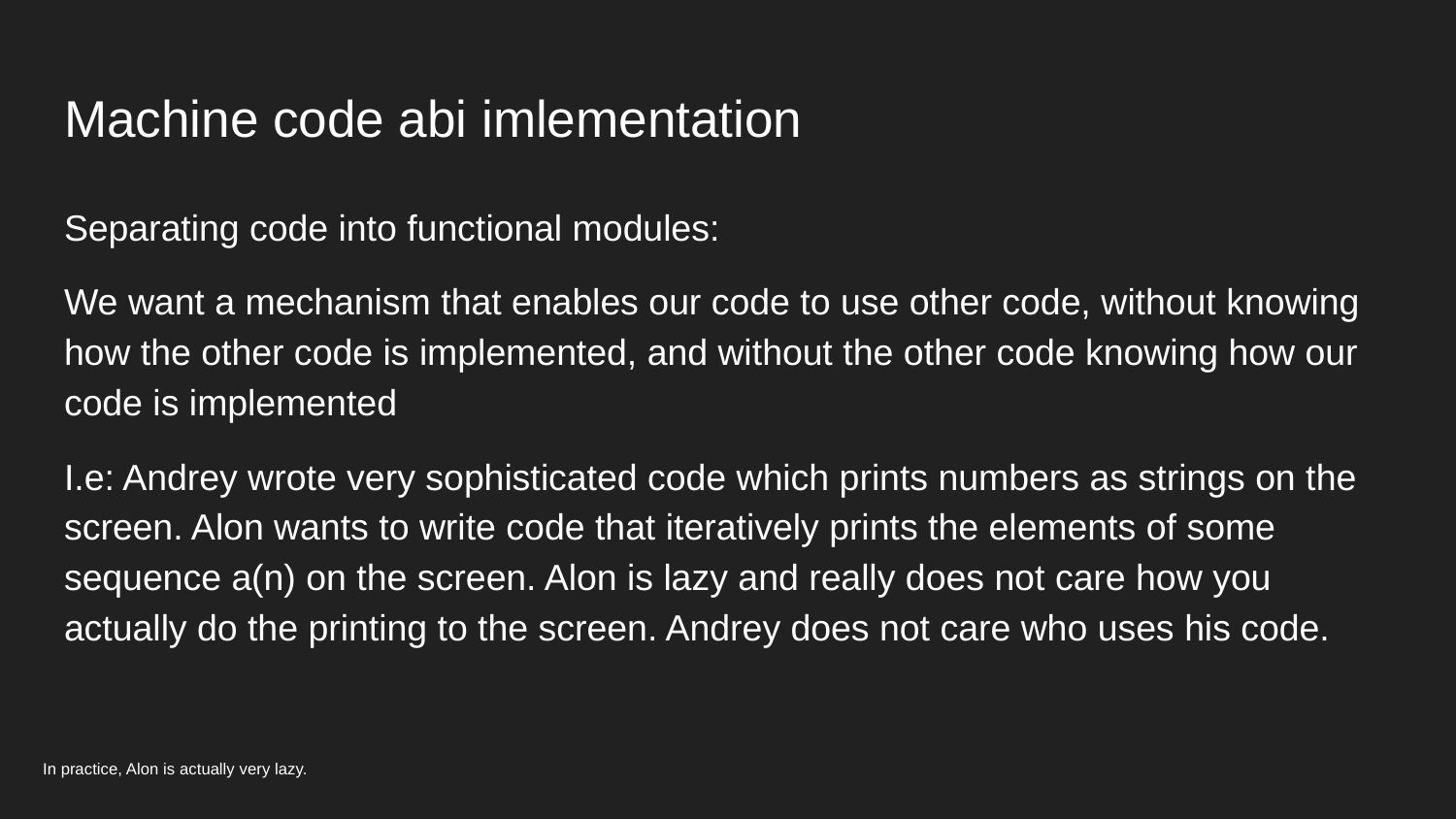

# Machine code abi imlementation
Separating code into functional modules:
We want a mechanism that enables our code to use other code, without knowing how the other code is implemented, and without the other code knowing how our code is implemented
I.e: Andrey wrote very sophisticated code which prints numbers as strings on the screen. Alon wants to write code that iteratively prints the elements of some sequence a(n) on the screen. Alon is lazy and really does not care how you actually do the printing to the screen. Andrey does not care who uses his code.

In practice, Alon is actually very lazy.